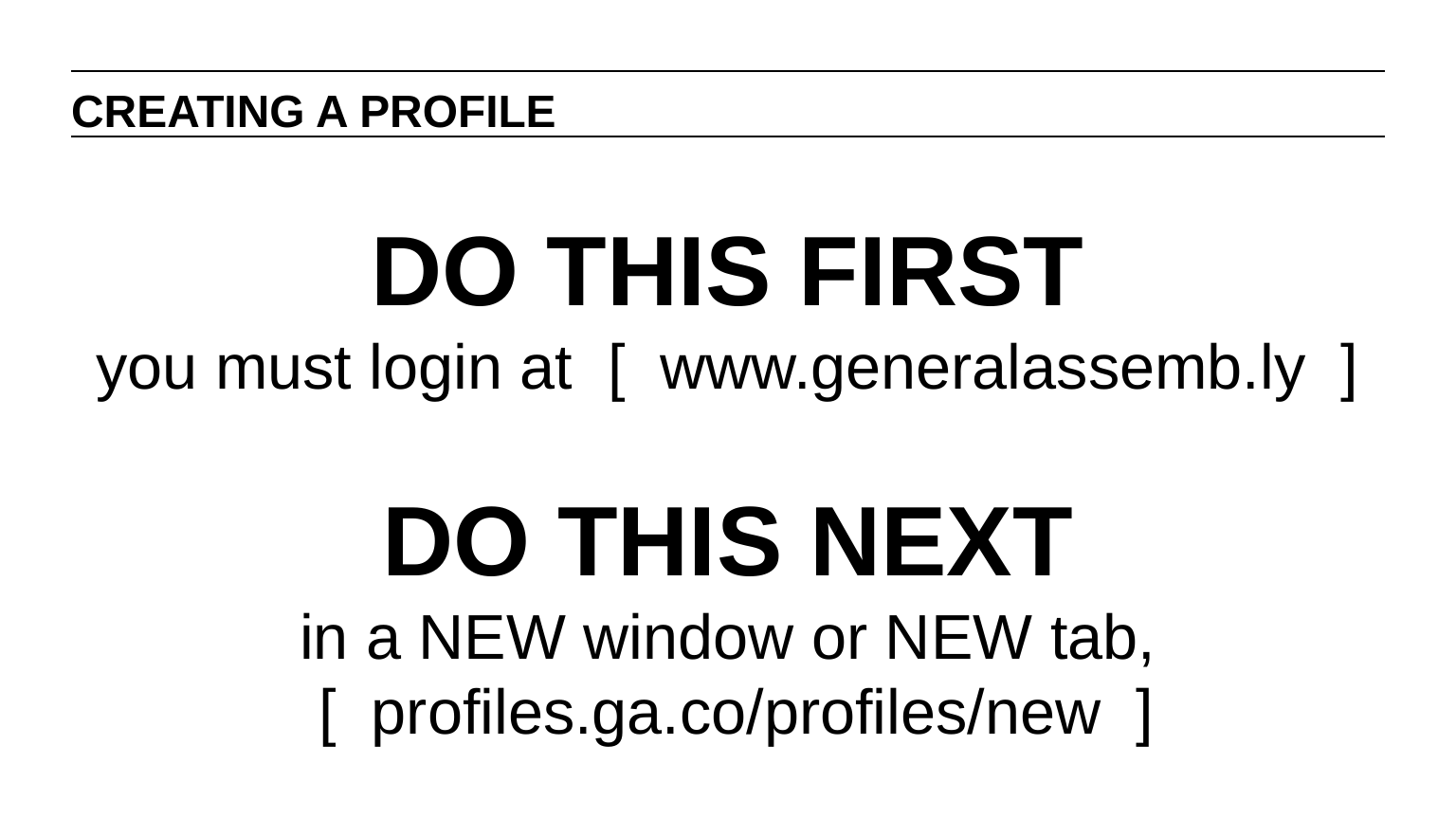

CREATING A PROFILE
DO THIS FIRST
you must login at  [  www.generalassemb.ly  ]
DO THIS NEXT
in a NEW window or NEW tab,  [  profiles.ga.co/profiles/new  ]